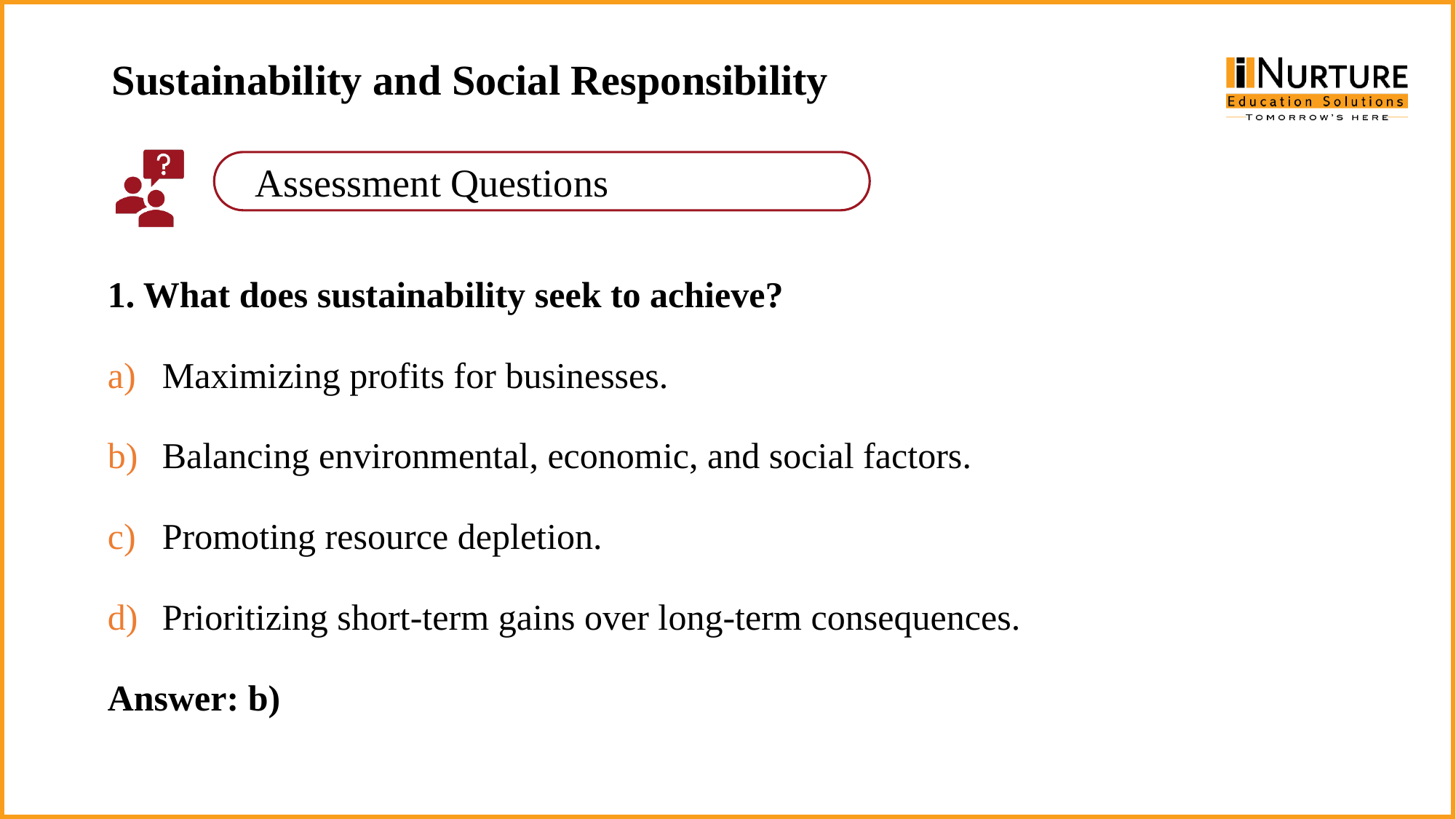

Sustainability and Social Responsibility
1. What does sustainability seek to achieve?
Maximizing profits for businesses.
Balancing environmental, economic, and social factors.
Promoting resource depletion.
Prioritizing short-term gains over long-term consequences.
Answer: b)